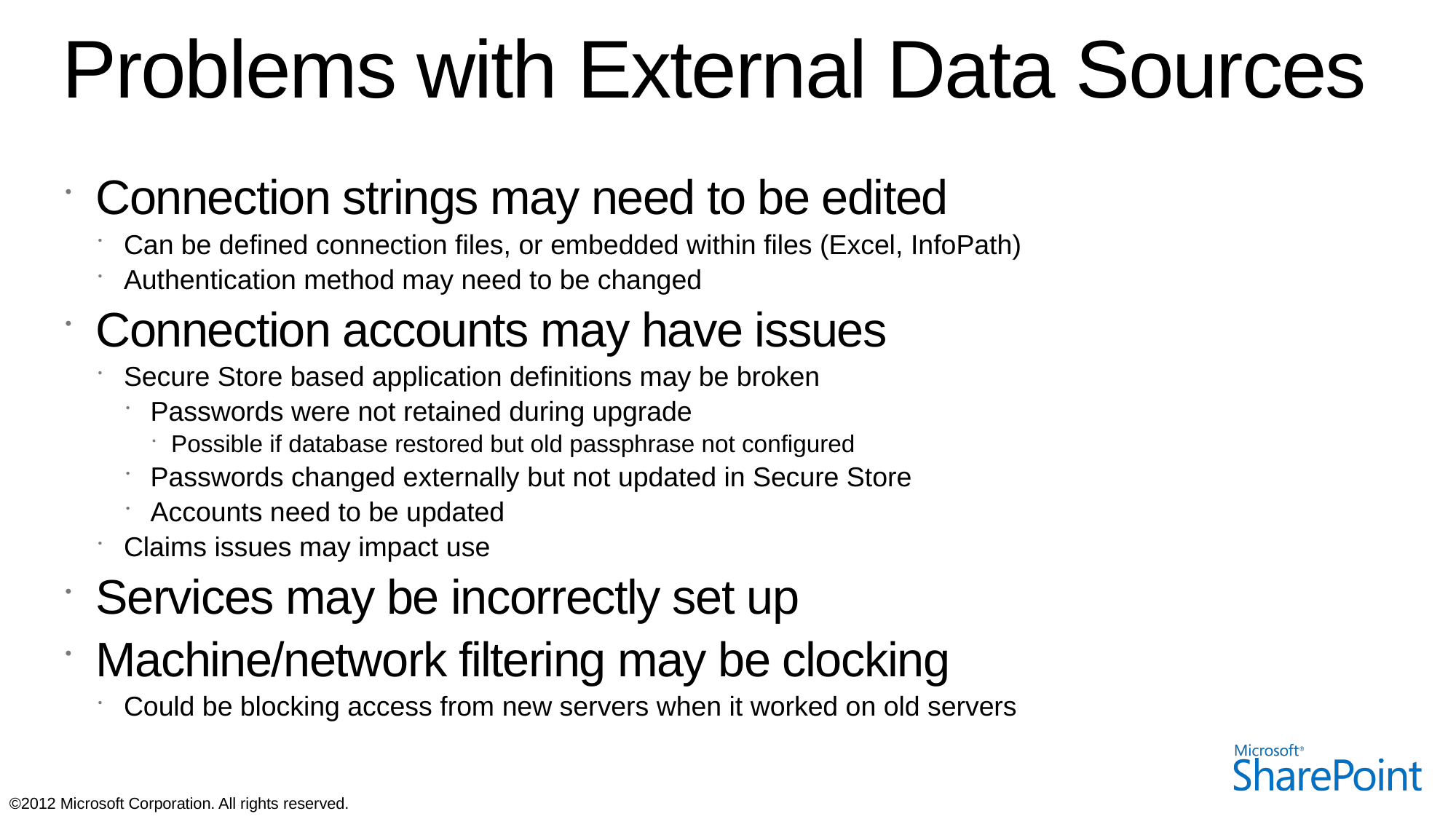

# Problems with External Data Sources
Connection strings may need to be edited
Can be defined connection files, or embedded within files (Excel, InfoPath)
Authentication method may need to be changed
Connection accounts may have issues
Secure Store based application definitions may be broken
Passwords were not retained during upgrade
Possible if database restored but old passphrase not configured
Passwords changed externally but not updated in Secure Store
Accounts need to be updated
Claims issues may impact use
Services may be incorrectly set up
Machine/network filtering may be clocking
Could be blocking access from new servers when it worked on old servers